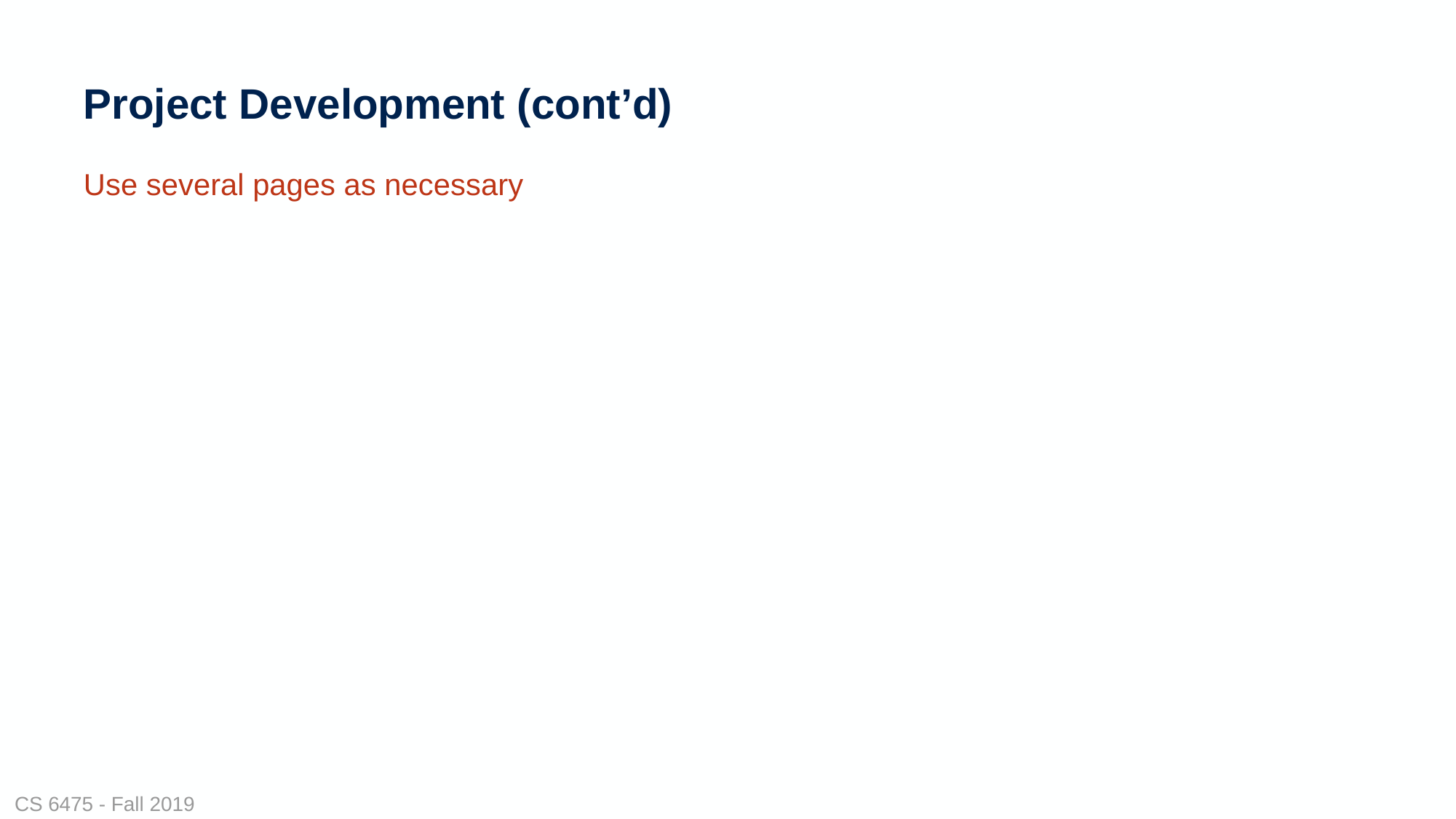

# Project Development (cont’d)
Use several pages as necessary